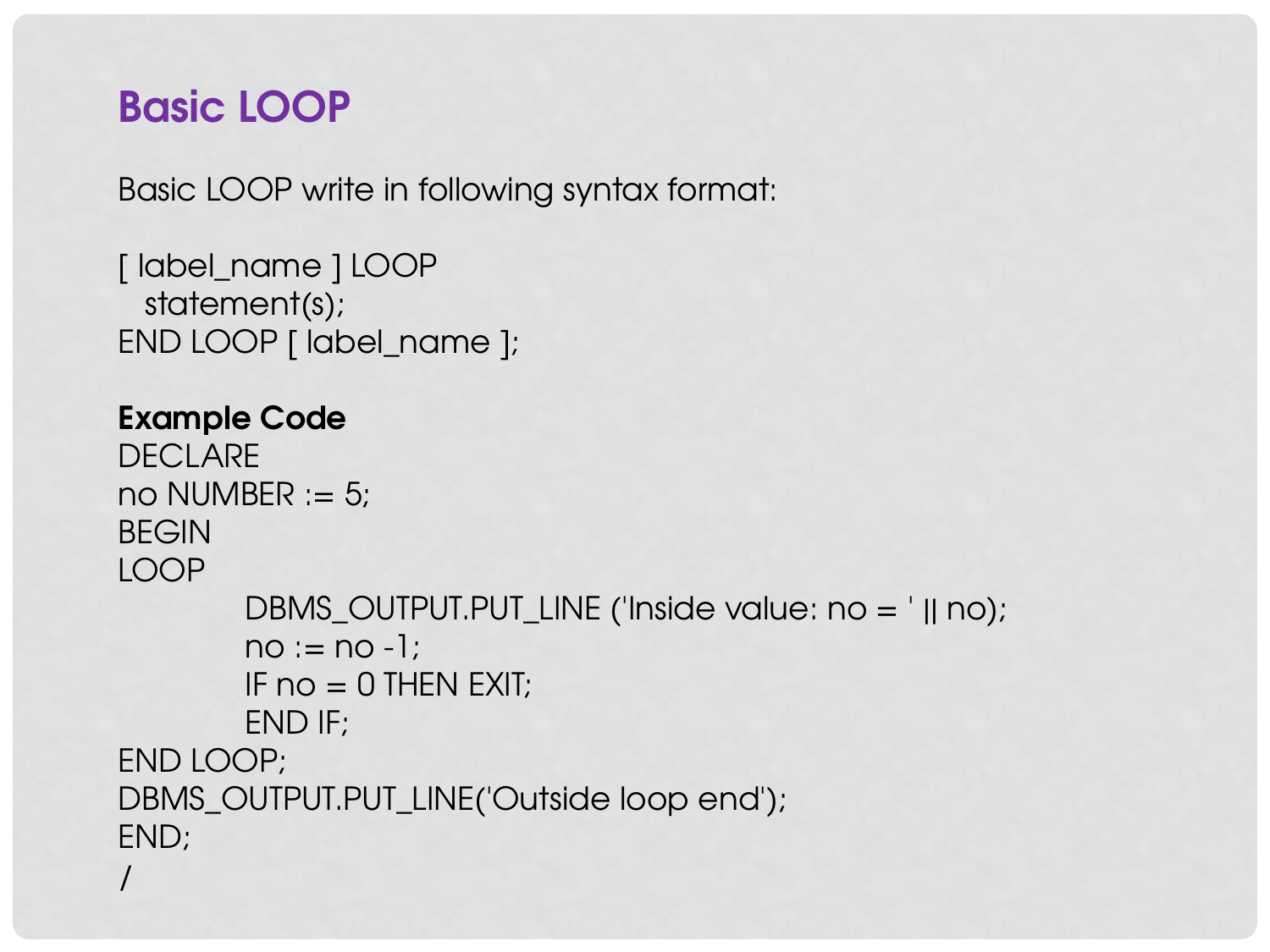

Basic LOOP

Basic LOOP write in following syntax format:

[ label_name ] LOOP
   statement(s);
END LOOP [ label_name ];

Example Code
DECLARE
no NUMBER := 5;
BEGIN
LOOP
	DBMS_OUTPUT.PUT_LINE ('Inside value: no = ' || no);
	no := no -1;
	IF no = 0 THEN EXIT;
	END IF;
END LOOP;
DBMS_OUTPUT.PUT_LINE('Outside loop end');
END;
/